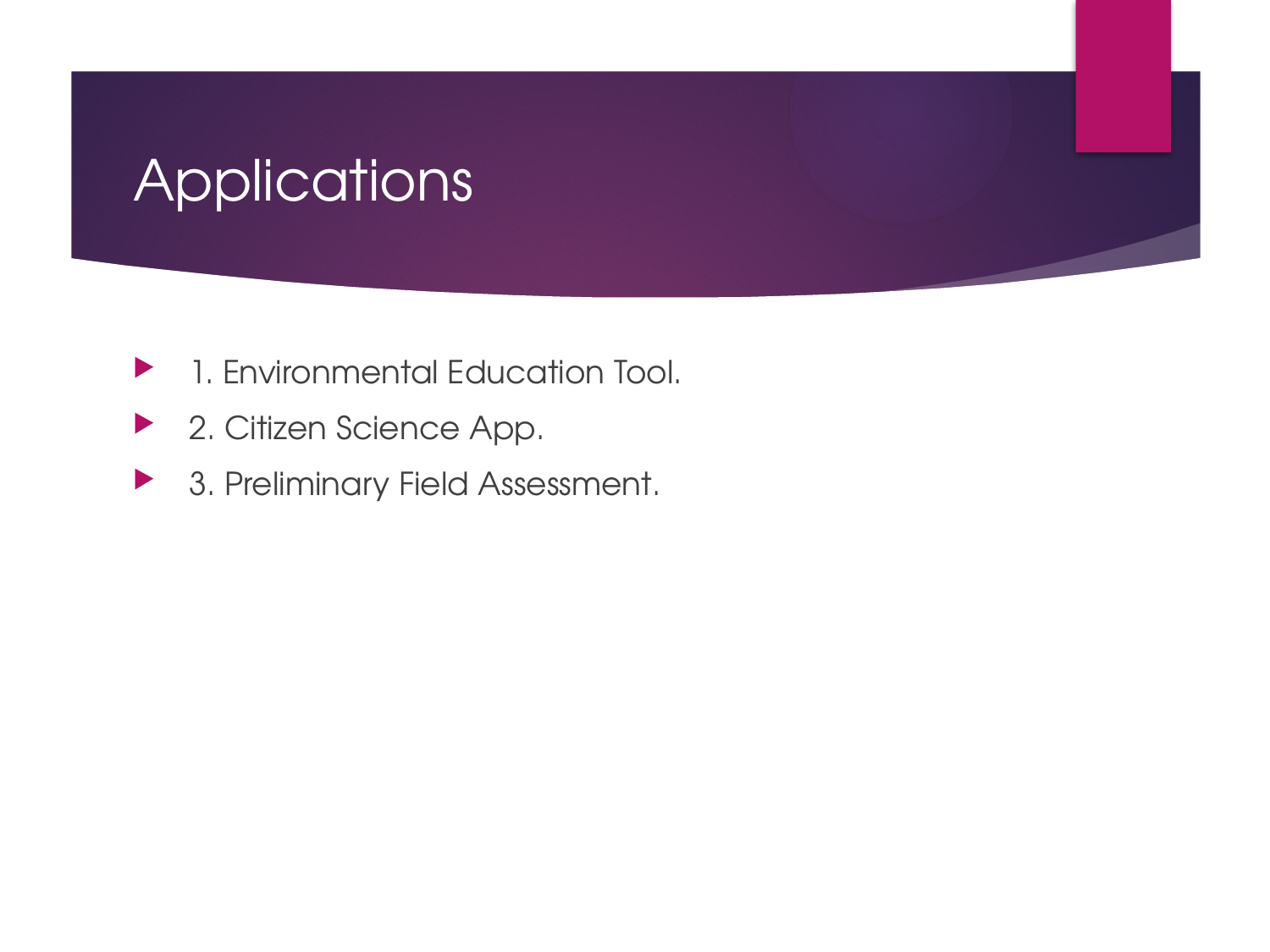

# Applications
 1. Environmental Education Tool.
 2. Citizen Science App.
 3. Preliminary Field Assessment.